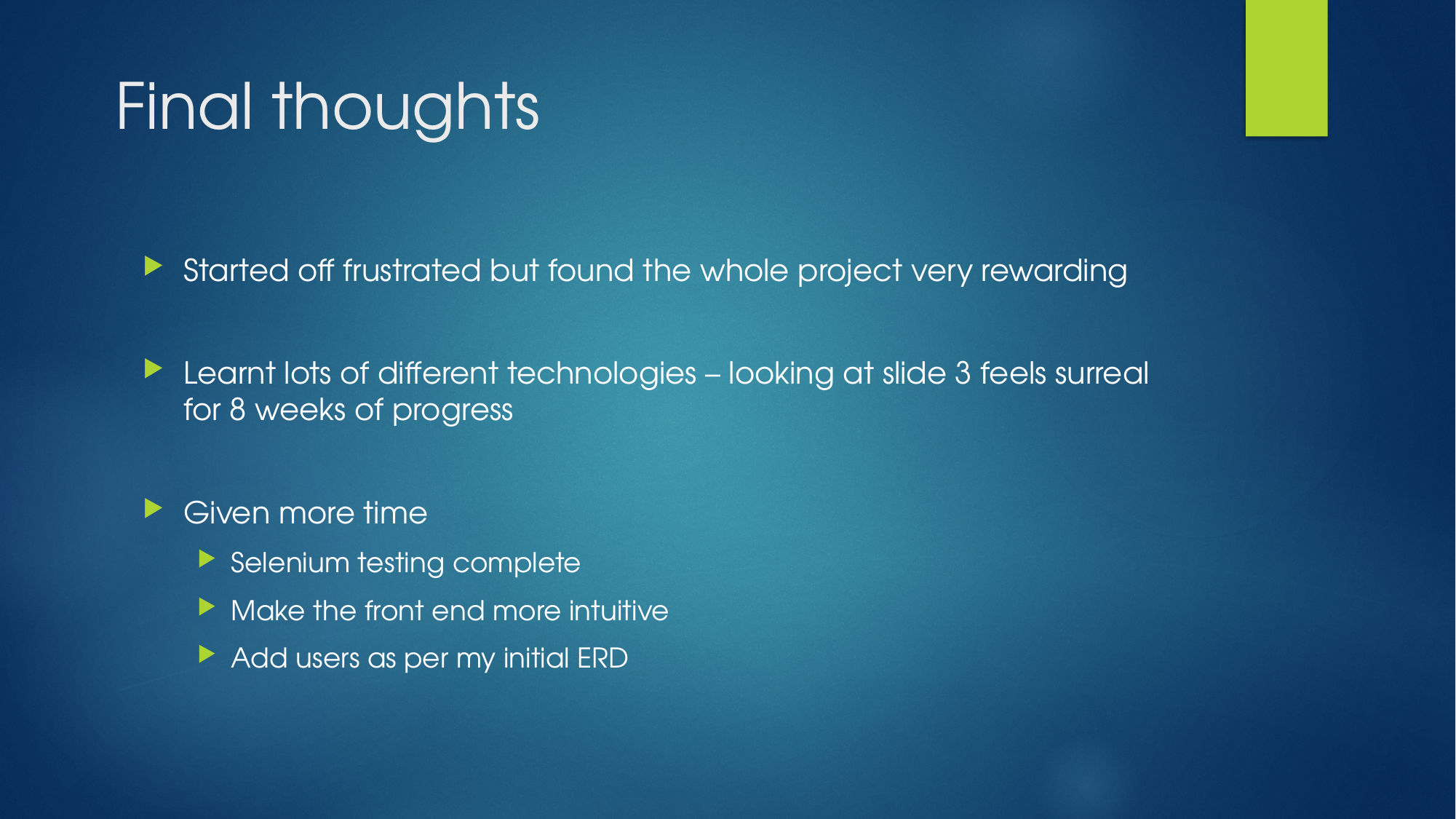

# Final thoughts
Started off frustrated but found the whole project very rewarding

Learnt lots of different technologies – looking at slide 3 feels surreal for 8 weeks of progress

Given more time
Selenium testing complete
Make the front end more intuitive
Add users as per my initial ERD